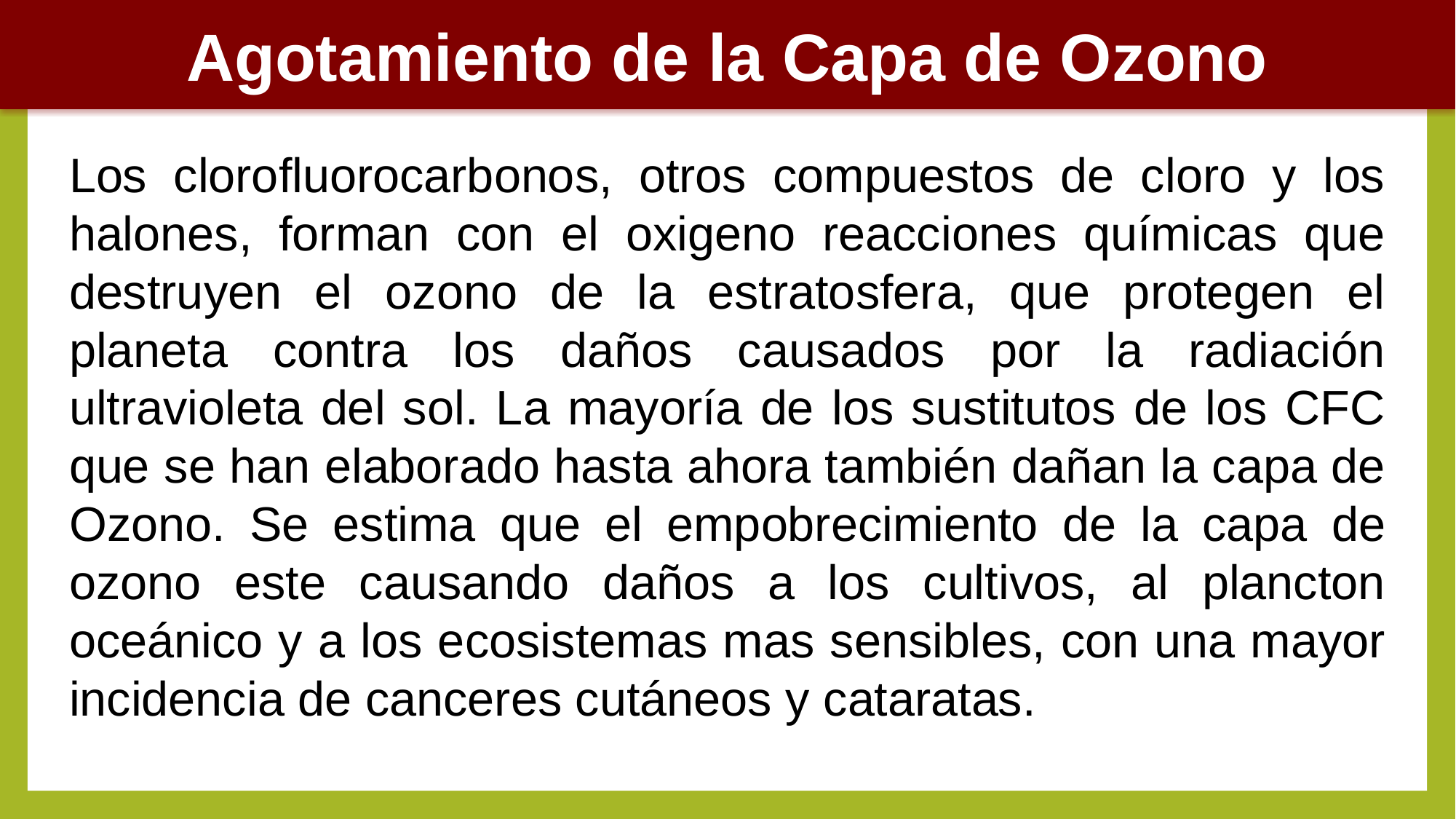

Agotamiento de la Capa de Ozono
Los clorofluorocarbonos, otros compuestos de cloro y los halones, forman con el oxigeno reacciones químicas que destruyen el ozono de la estratosfera, que protegen el planeta contra los daños causados por la radiación ultravioleta del sol. La mayoría de los sustitutos de los CFC que se han elaborado hasta ahora también dañan la capa de Ozono. Se estima que el empobrecimiento de la capa de ozono este causando daños a los cultivos, al plancton oceánico y a los ecosistemas mas sensibles, con una mayor incidencia de canceres cutáneos y cataratas.